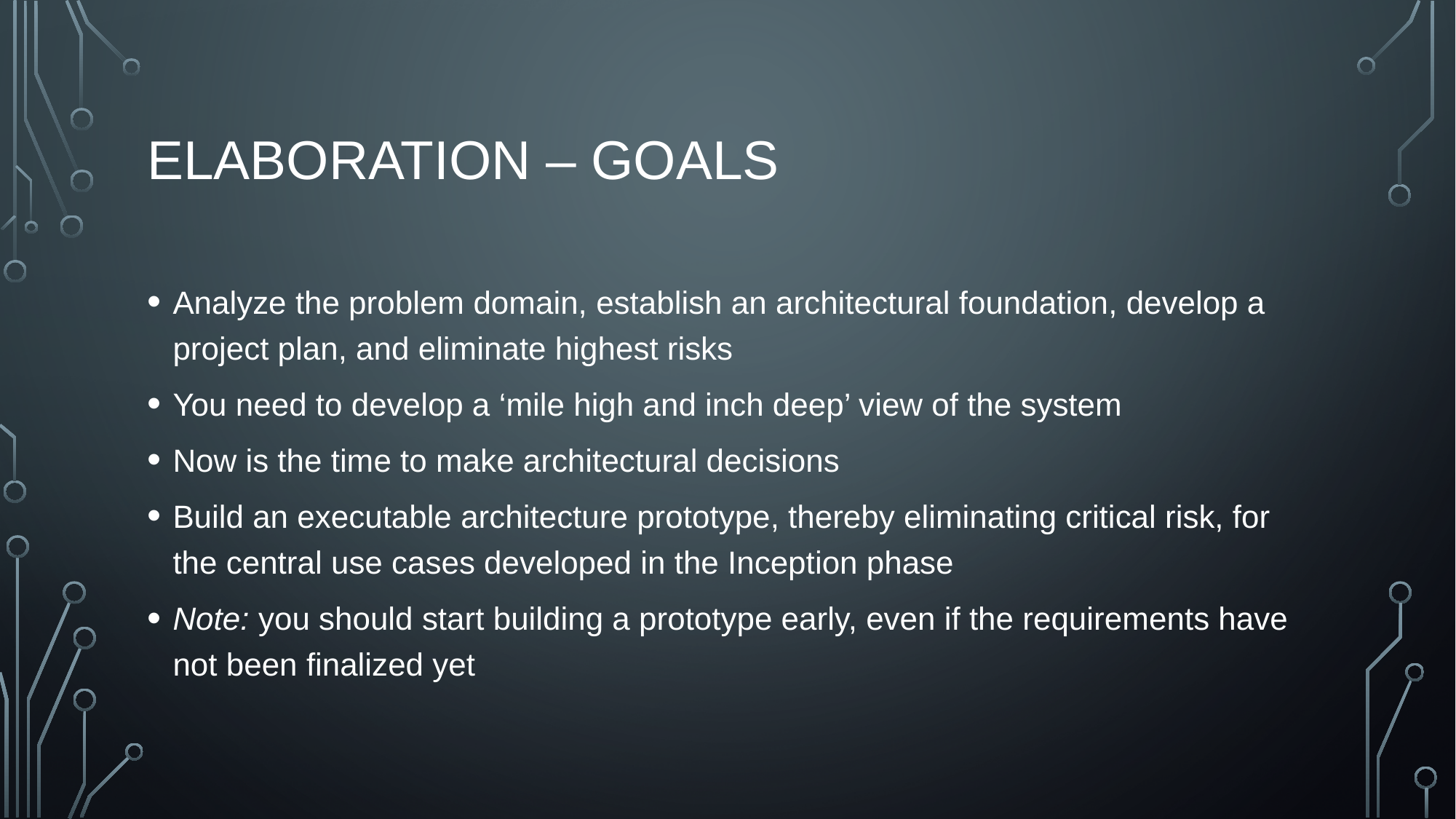

# Elaboration – Goals
Analyze the problem domain, establish an architectural foundation, develop a project plan, and eliminate highest risks
You need to develop a ‘mile high and inch deep’ view of the system
Now is the time to make architectural decisions
Build an executable architecture prototype, thereby eliminating critical risk, for the central use cases developed in the Inception phase
Note: you should start building a prototype early, even if the requirements have not been finalized yet